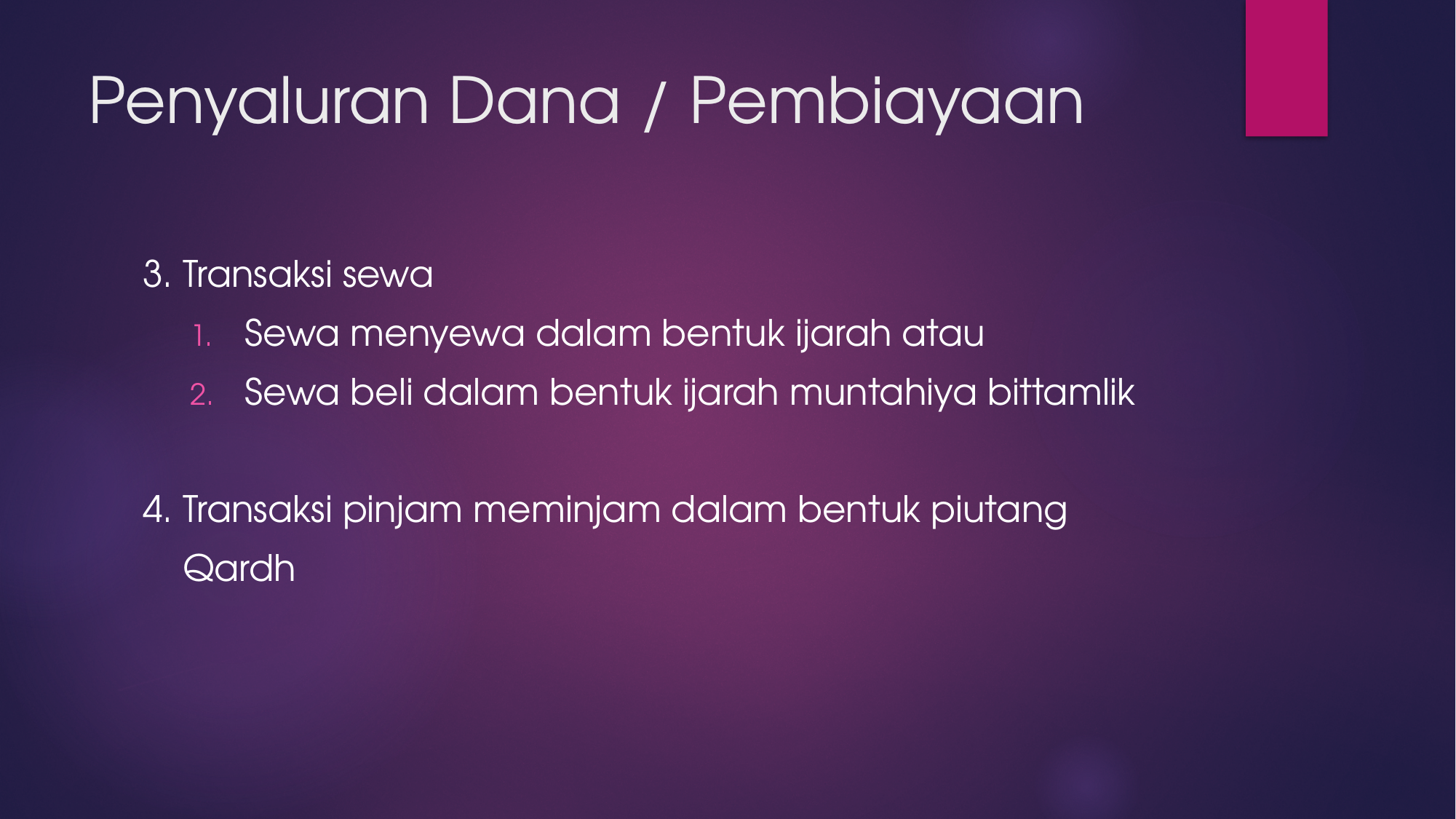

# Penyaluran Dana / Pembiayaan
3. Transaksi sewa
Sewa menyewa dalam bentuk ijarah atau
Sewa beli dalam bentuk ijarah muntahiya bittamlik

4. Transaksi pinjam meminjam dalam bentuk piutang
    Qardh